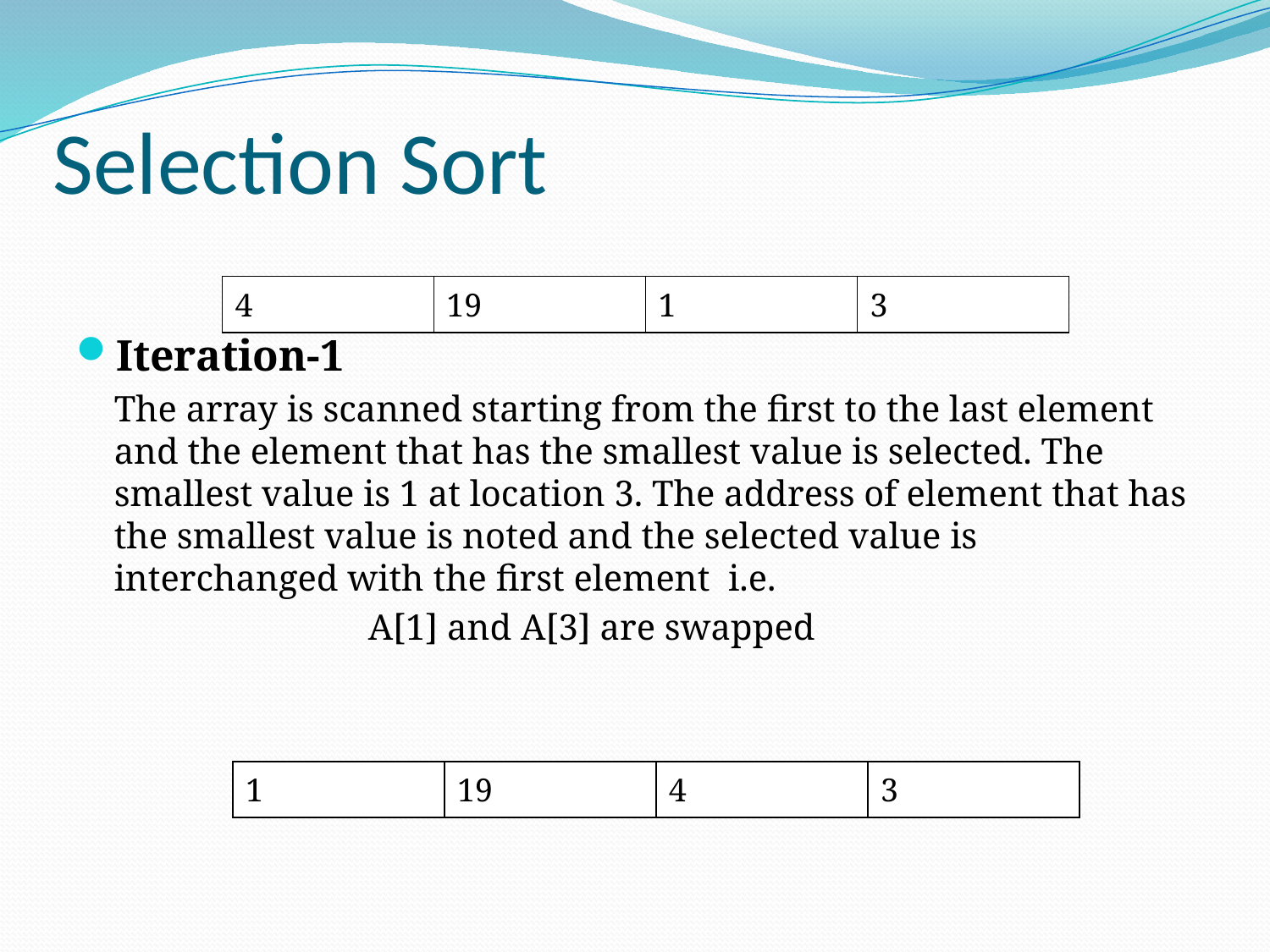

# Selection Sort

Iteration-1
	The array is scanned starting from the first to the last element and the element that has the smallest value is selected. The smallest value is 1 at location 3. The address of element that has the smallest value is noted and the selected value is interchanged with the first element  i.e.
			A[1] and A[3] are swapped
| 4 | 19 | 1 | 3 |
| --- | --- | --- | --- |
| 1 | 19 | 4 | 3 |
| --- | --- | --- | --- |